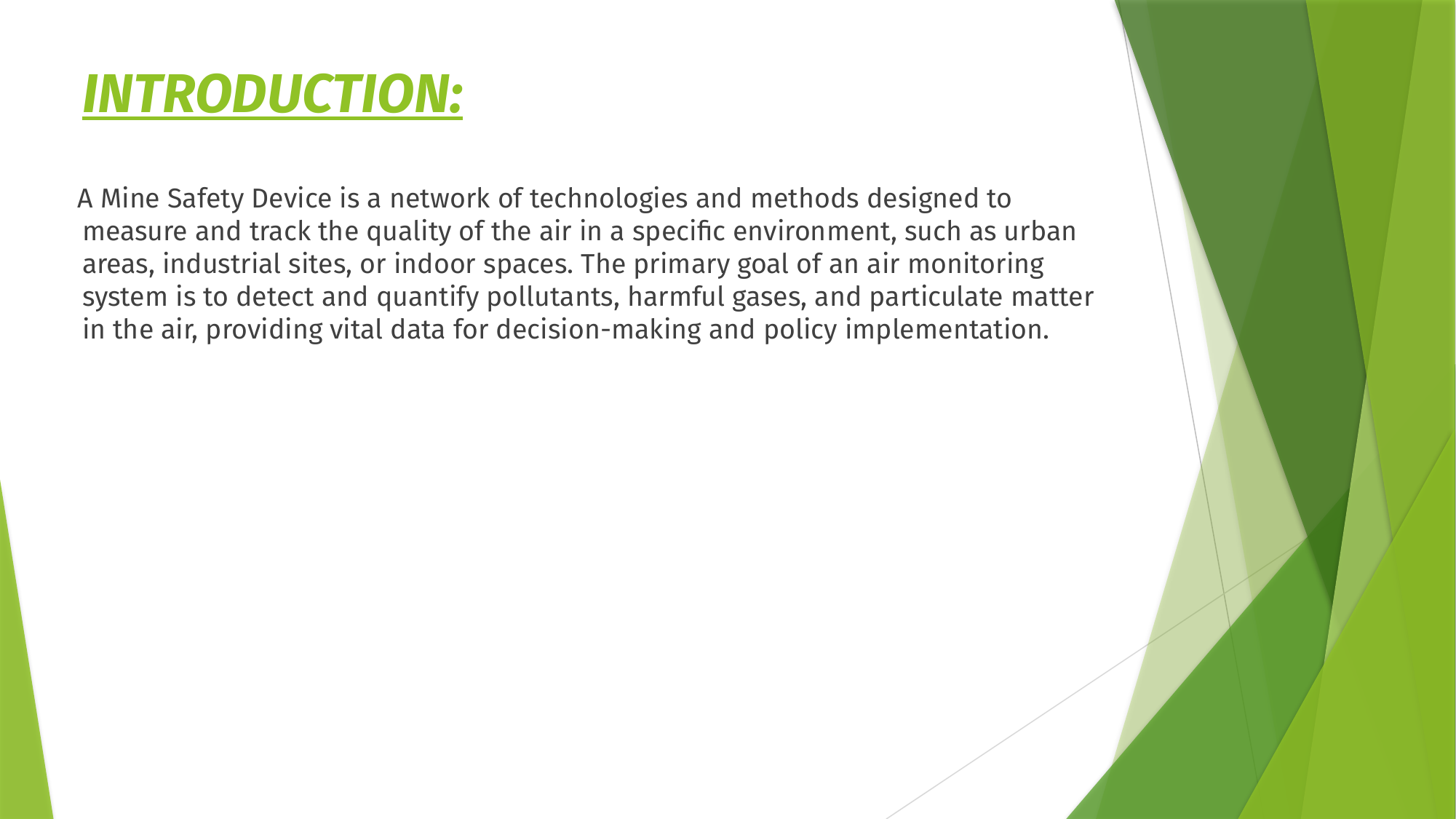

# INTRODUCTION:
     A Mine Safety Device is a network of technologies and methods designed to measure and track the quality of the air in a specific environment, such as urban areas, industrial sites, or indoor spaces. The primary goal of an air monitoring system is to detect and quantify pollutants, harmful gases, and particulate matter in the air, providing vital data for decision-making and policy implementation.